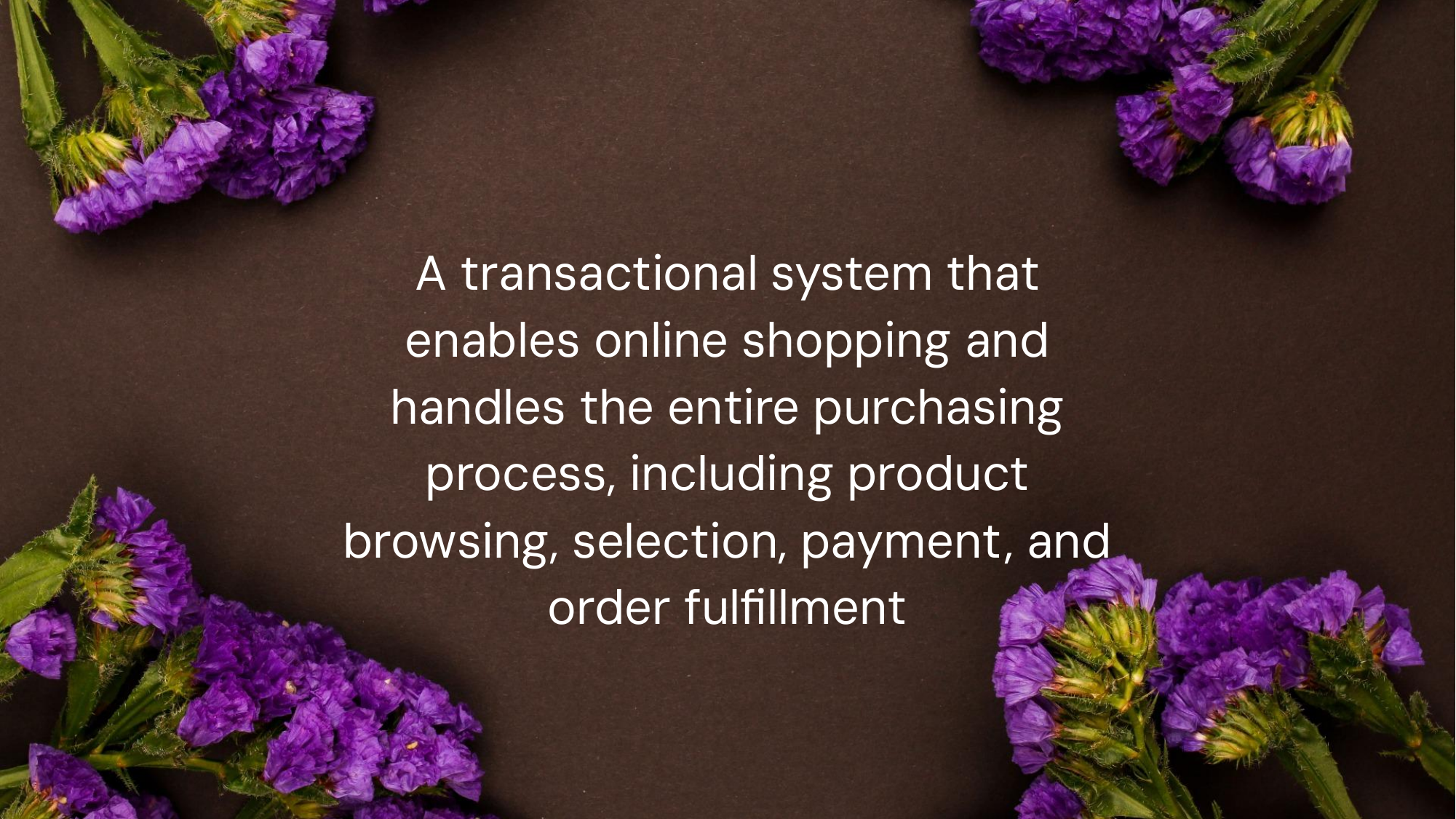

A transactional system that enables online shopping and handles the entire purchasing process, including product browsing, selection, payment, and order fulfillment